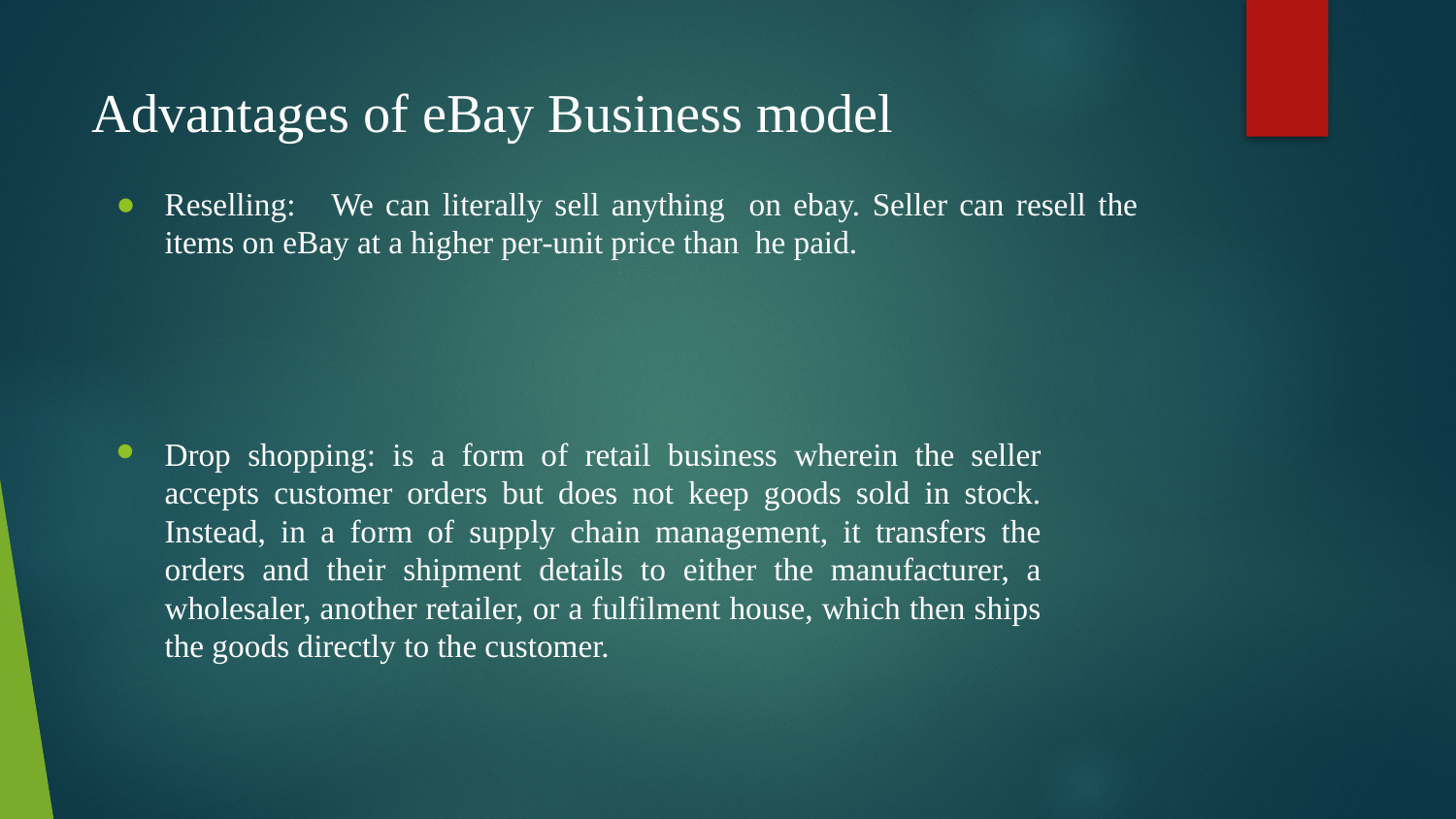

# Advantages of eBay Business model
Reselling:   We can literally sell anything  on ebay. Seller can resell the items on eBay at a higher per-unit price than  he paid.

●
Drop shopping: is a form of retail business wherein the seller accepts customer orders but does not keep goods sold in stock. Instead, in a form of supply chain management, it transfers the orders and their shipment details to either the manufacturer, a wholesaler, another retailer, or a fulfilment house, which then ships the goods directly to the customer.